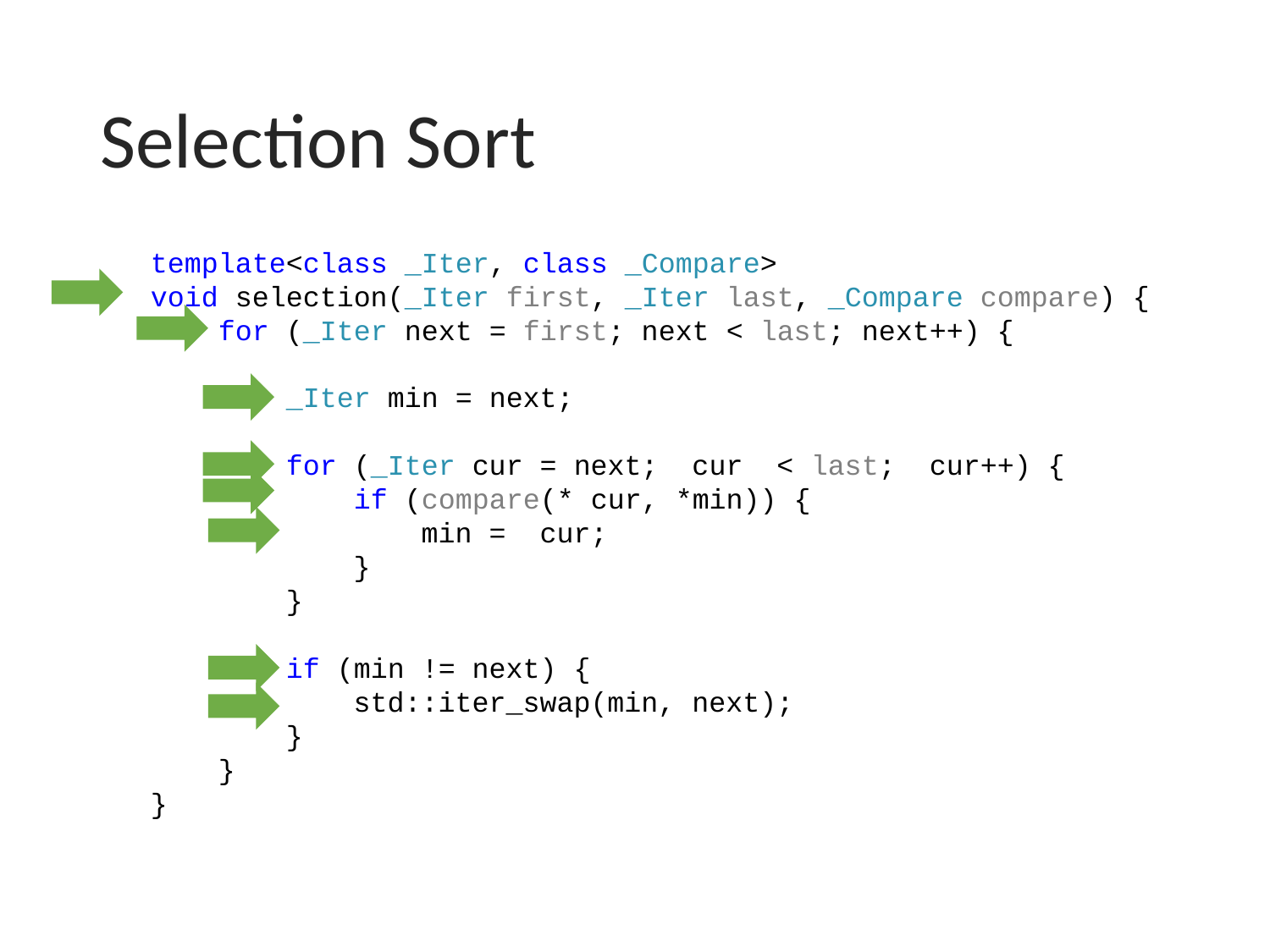

# Selection Sort
template<class _Iter, class _Compare>
void selection(_Iter first, _Iter last, _Compare compare) {
    for (_Iter next = first; next < last; next++) {
        _Iter min = next;
        for (_Iter cur = next;  cur  < last;  cur++) {
            if (compare(* cur, *min)) {
                min =  cur;
            }
        }
        if (min != next) {
            std::iter_swap(min, next);
        }
    }
}